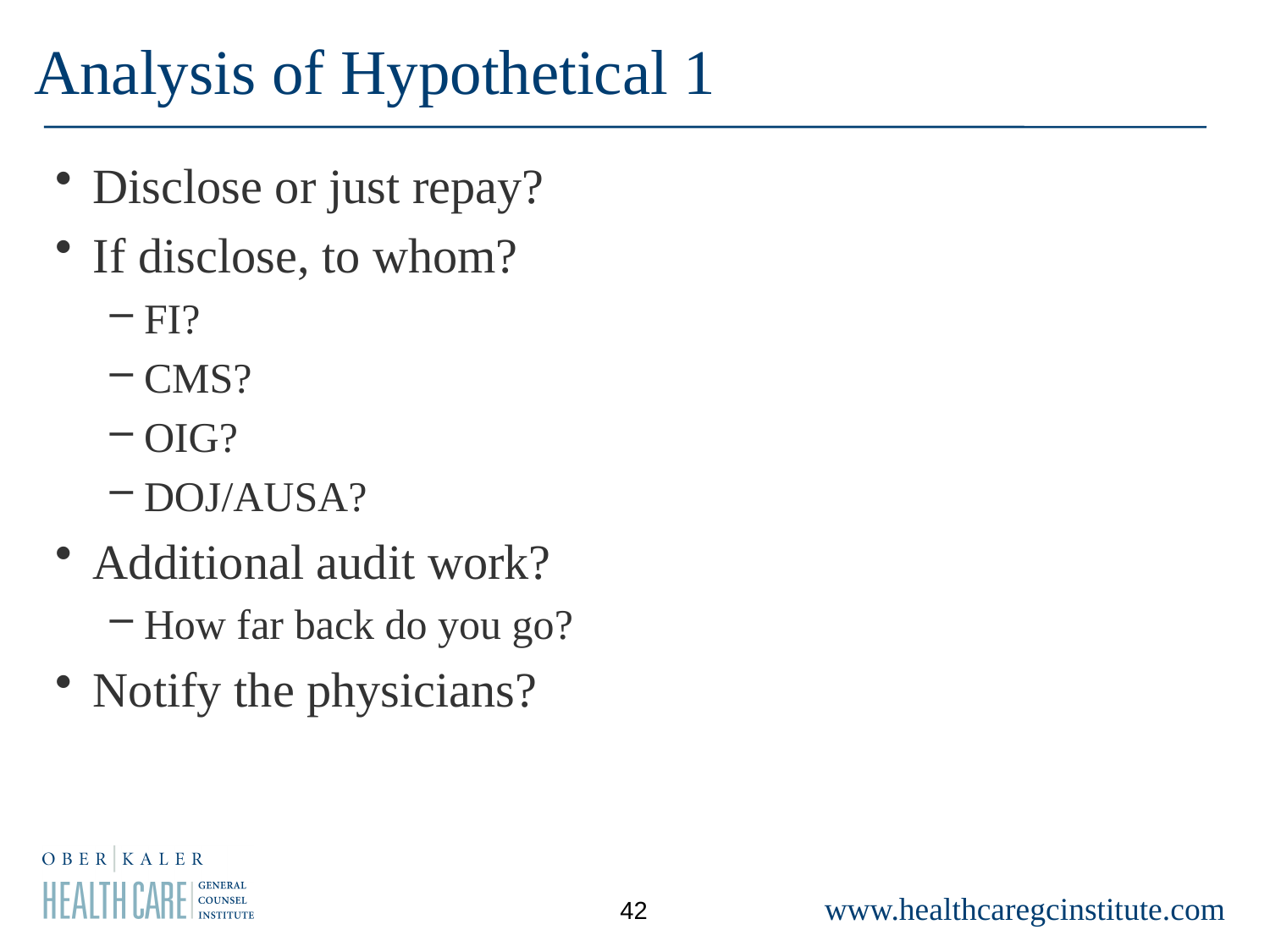

Analysis of Hypothetical 1
Disclose or just repay?
If disclose, to whom?
FI?
CMS?
OIG?
DOJ/AUSA?
Additional audit work?
How far back do you go?
Notify the physicians?
42